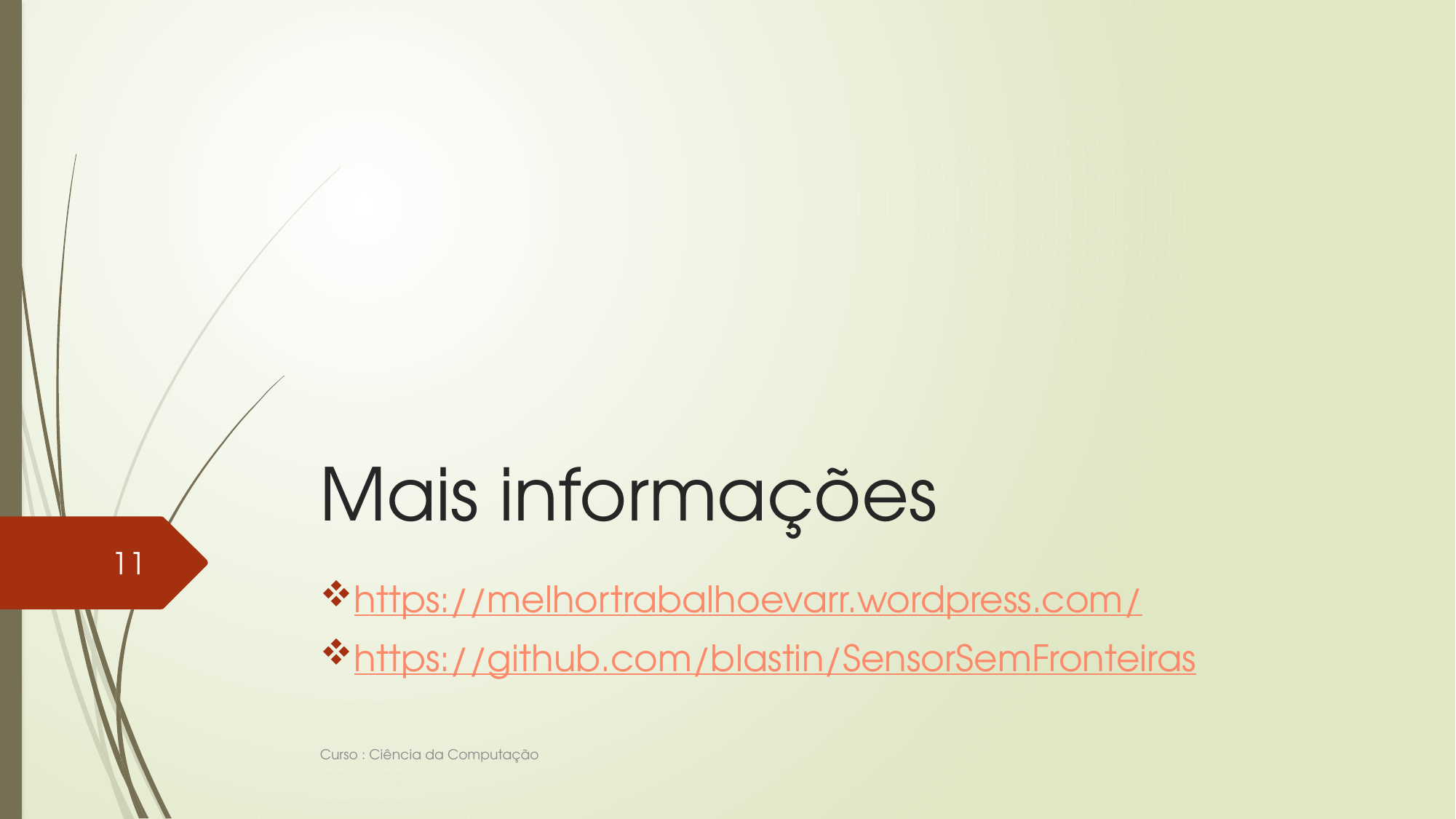

# Mais informações
11
https://melhortrabalhoevarr.wordpress.com/
https://github.com/blastin/SensorSemFronteiras
Curso : Ciência da Computação